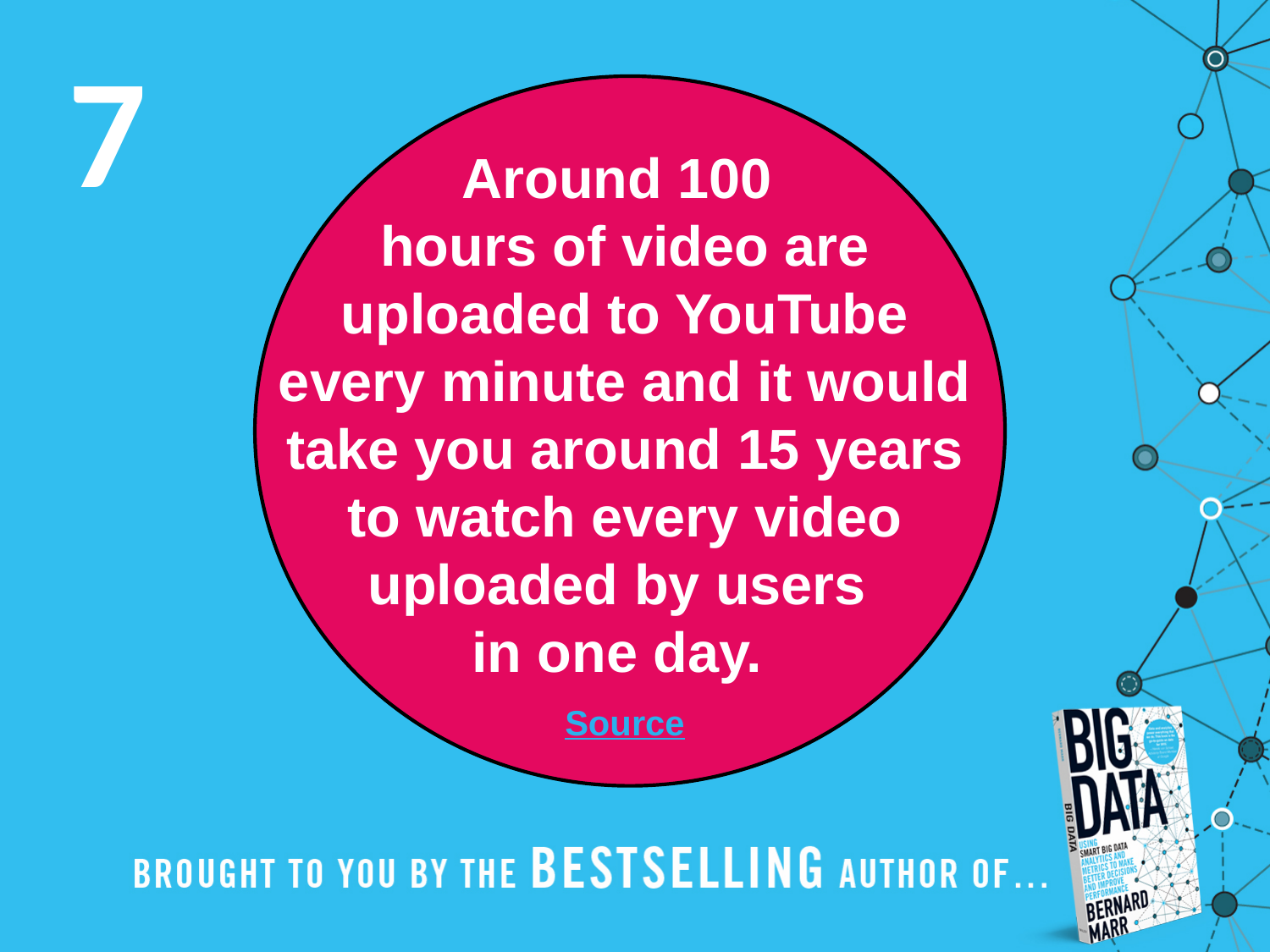

7

Around 100
hours of video are uploaded to YouTube every minute and it would take you around 15 years to watch every video uploaded by users
in one day.

Source